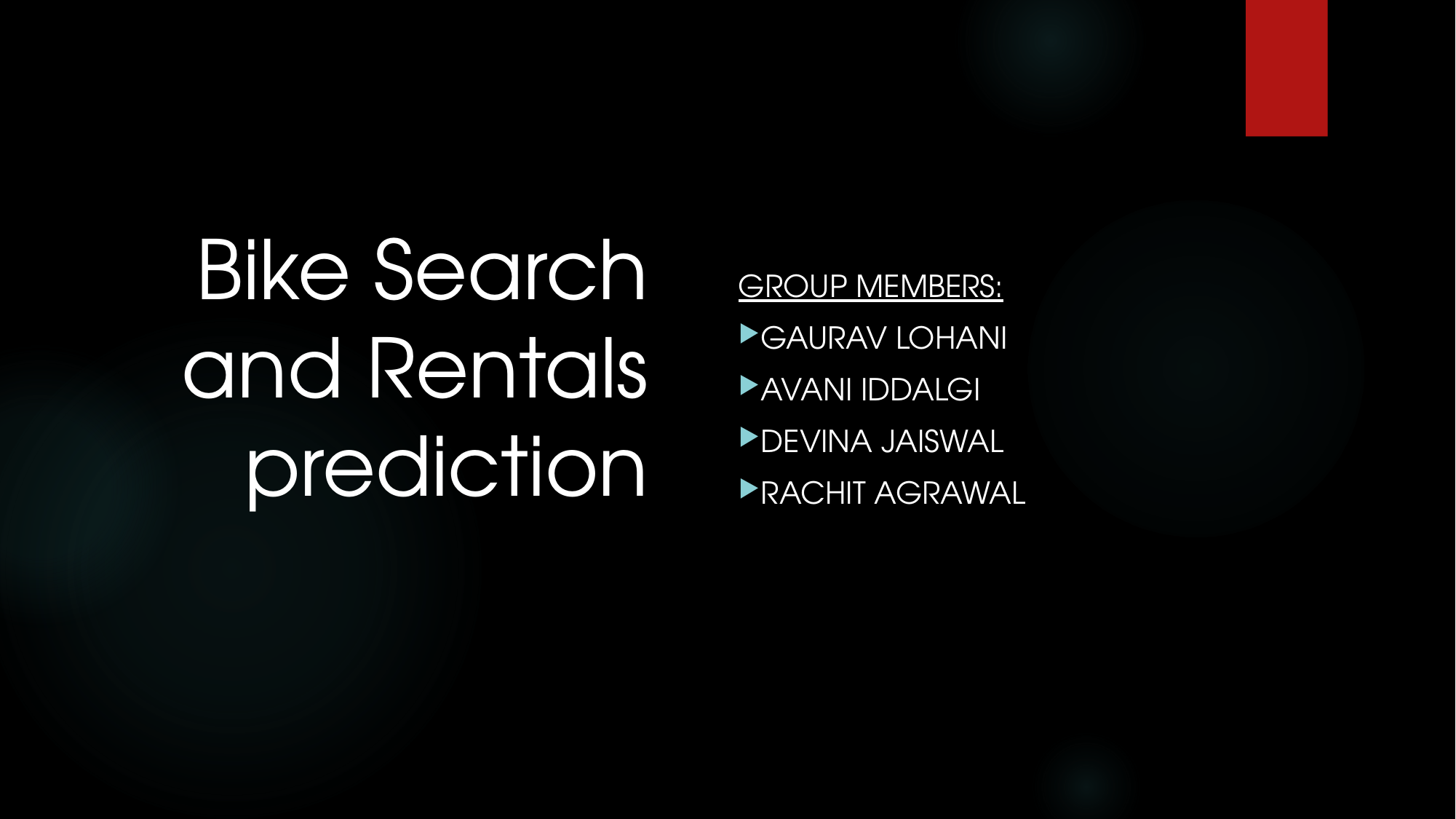

# Bike Search and Rentals prediction
Group Members:
Gaurav Lohani
Avani Iddalgi
Devina Jaiswal
Rachit Agrawal